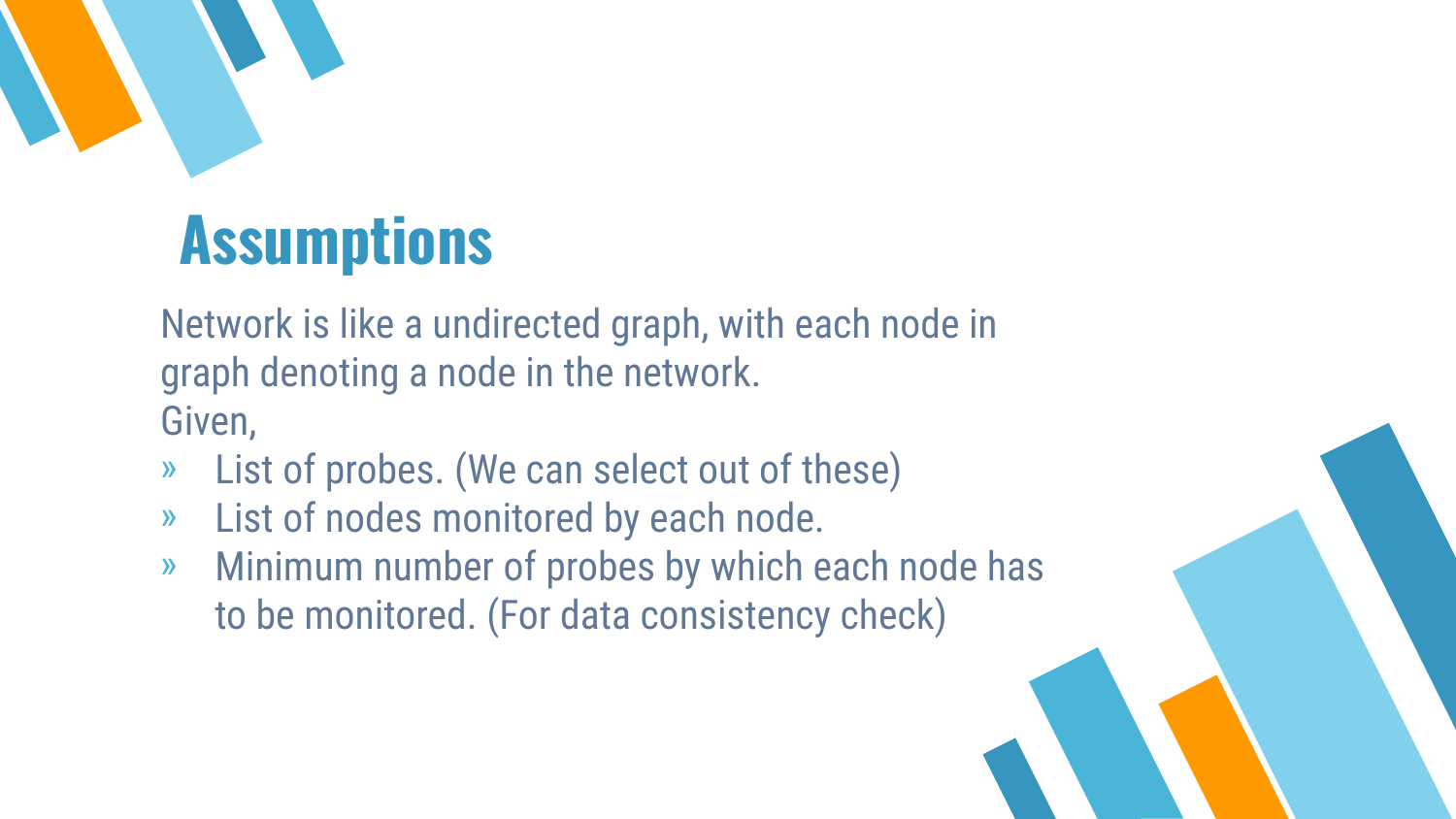

# Assumptions
Network is like a undirected graph, with each node in graph denoting a node in the network.
Given,
List of probes. (We can select out of these)
List of nodes monitored by each node.
Minimum number of probes by which each node has to be monitored. (For data consistency check)